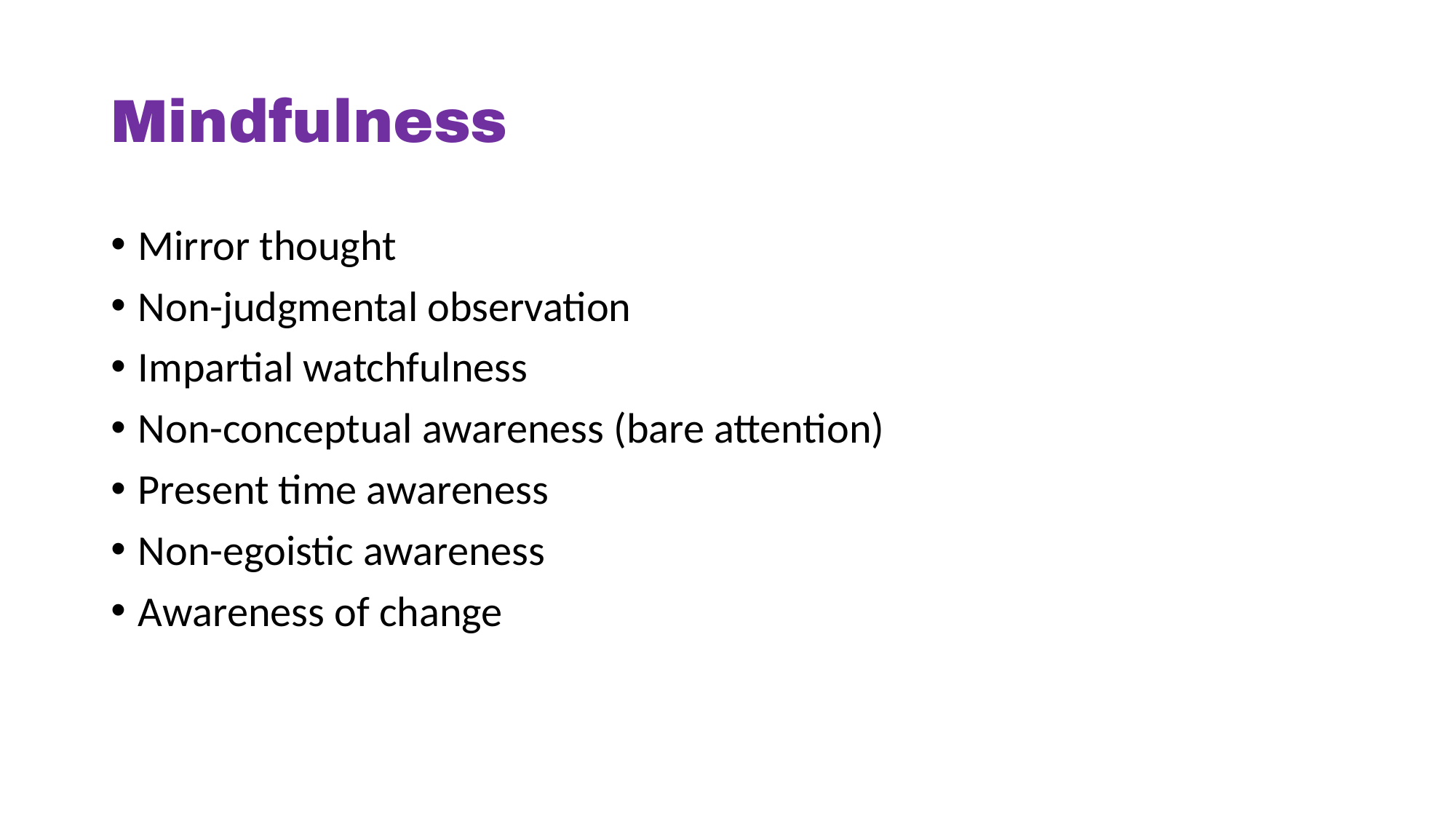

# Mindfulness
Mirror thought
Non-judgmental observation
Impartial watchfulness
Non-conceptual awareness (bare attention)
Present time awareness
Non-egoistic awareness
Awareness of change